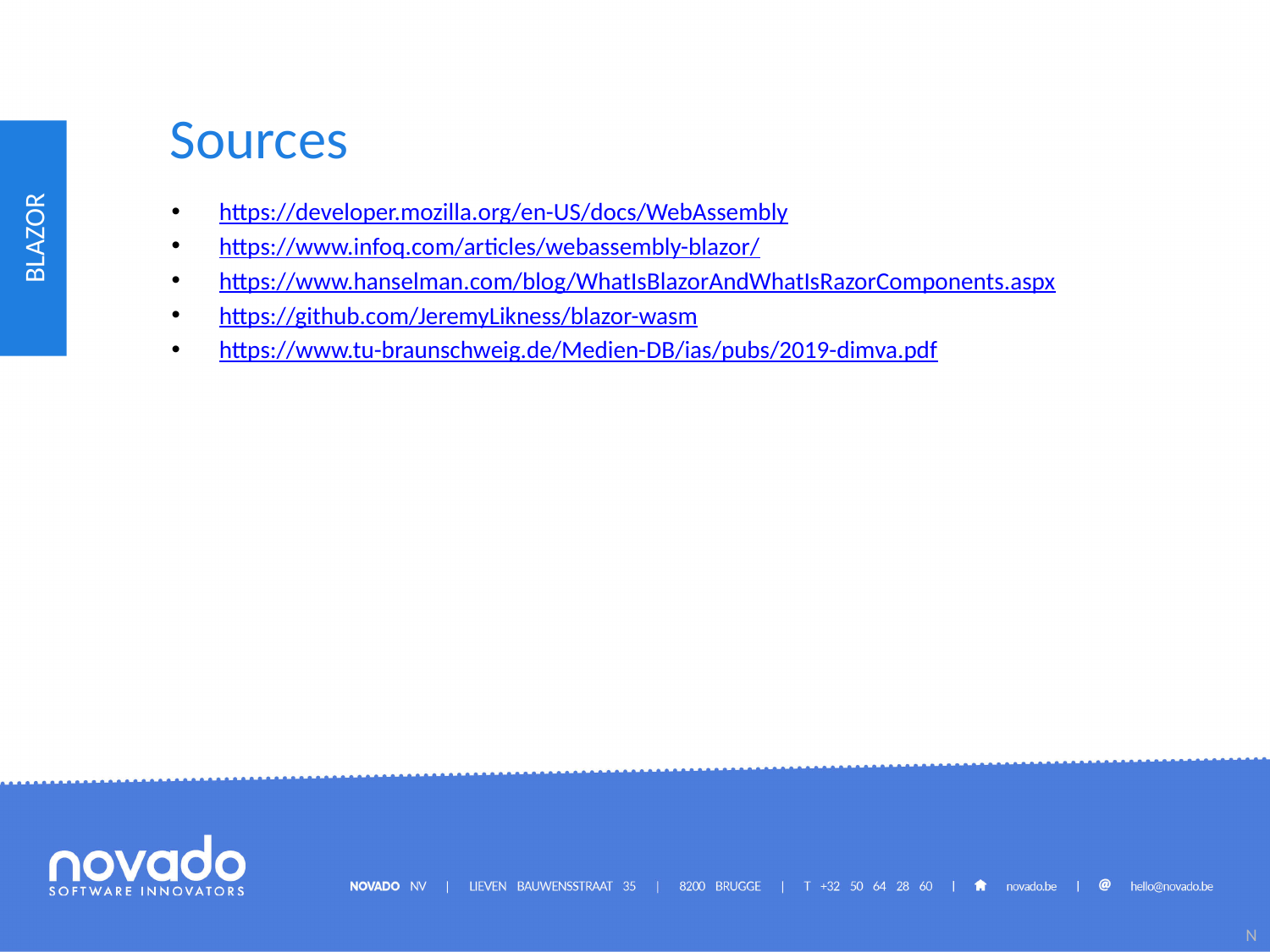

Sources

https://developer.mozilla.org/en-US/docs/WebAssembly
https://www.infoq.com/articles/webassembly-blazor/
https://www.hanselman.com/blog/WhatIsBlazorAndWhatIsRazorComponents.aspx
https://github.com/JeremyLikness/blazor-wasm
https://www.tu-braunschweig.de/Medien-DB/ias/pubs/2019-dimva.pdf

BLAZOR
N